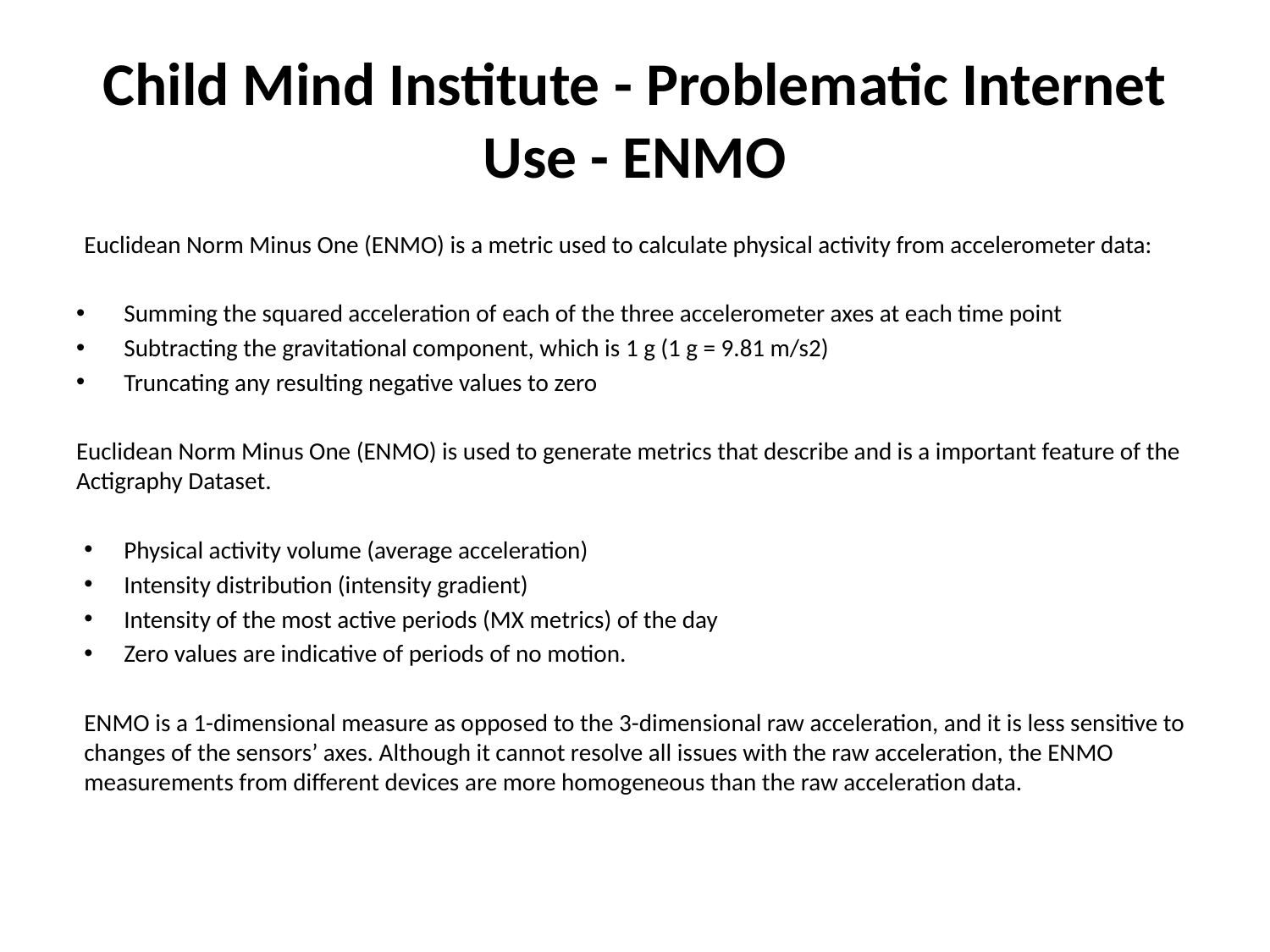

# Child Mind Institute - Problematic Internet Use - ENMO
Euclidean Norm Minus One (ENMO) is a metric used to calculate physical activity from accelerometer data:

Summing the squared acceleration of each of the three accelerometer axes at each time point
Subtracting the gravitational component, which is 1 g (1 g = 9.81 m/s2)
Truncating any resulting negative values to zero

Euclidean Norm Minus One (ENMO) is used to generate metrics that describe and is a important feature of the Actigraphy Dataset.

Physical activity volume (average acceleration)
Intensity distribution (intensity gradient)
Intensity of the most active periods (MX metrics) of the day
Zero values are indicative of periods of no motion.

ENMO is a 1-dimensional measure as opposed to the 3-dimensional raw acceleration, and it is less sensitive to changes of the sensors’ axes. Although it cannot resolve all issues with the raw acceleration, the ENMO measurements from different devices are more homogeneous than the raw acceleration data.